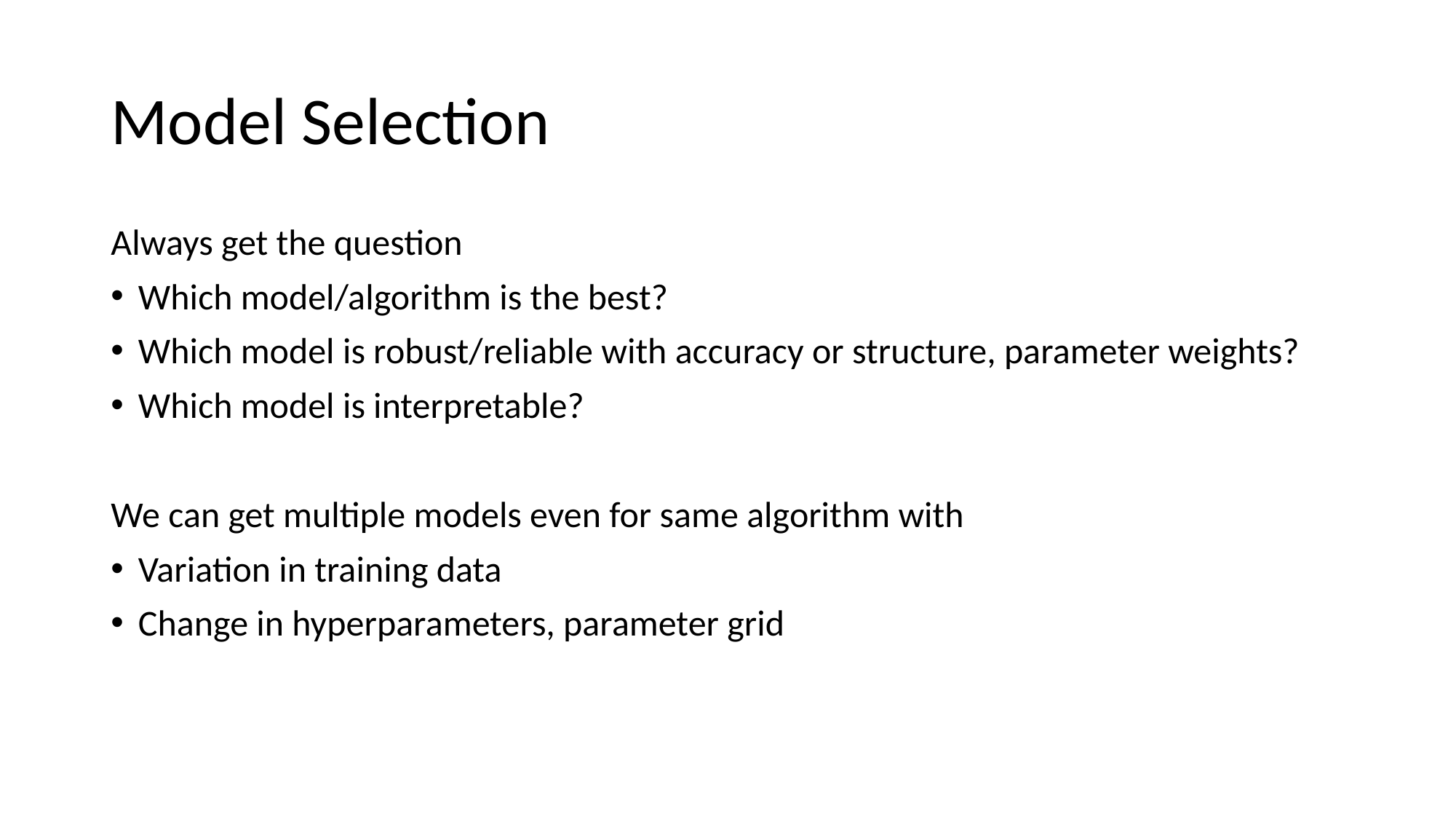

# Model Selection
Always get the question
Which model/algorithm is the best?
Which model is robust/reliable with accuracy or structure, parameter weights?
Which model is interpretable?

We can get multiple models even for same algorithm with
Variation in training data
Change in hyperparameters, parameter grid